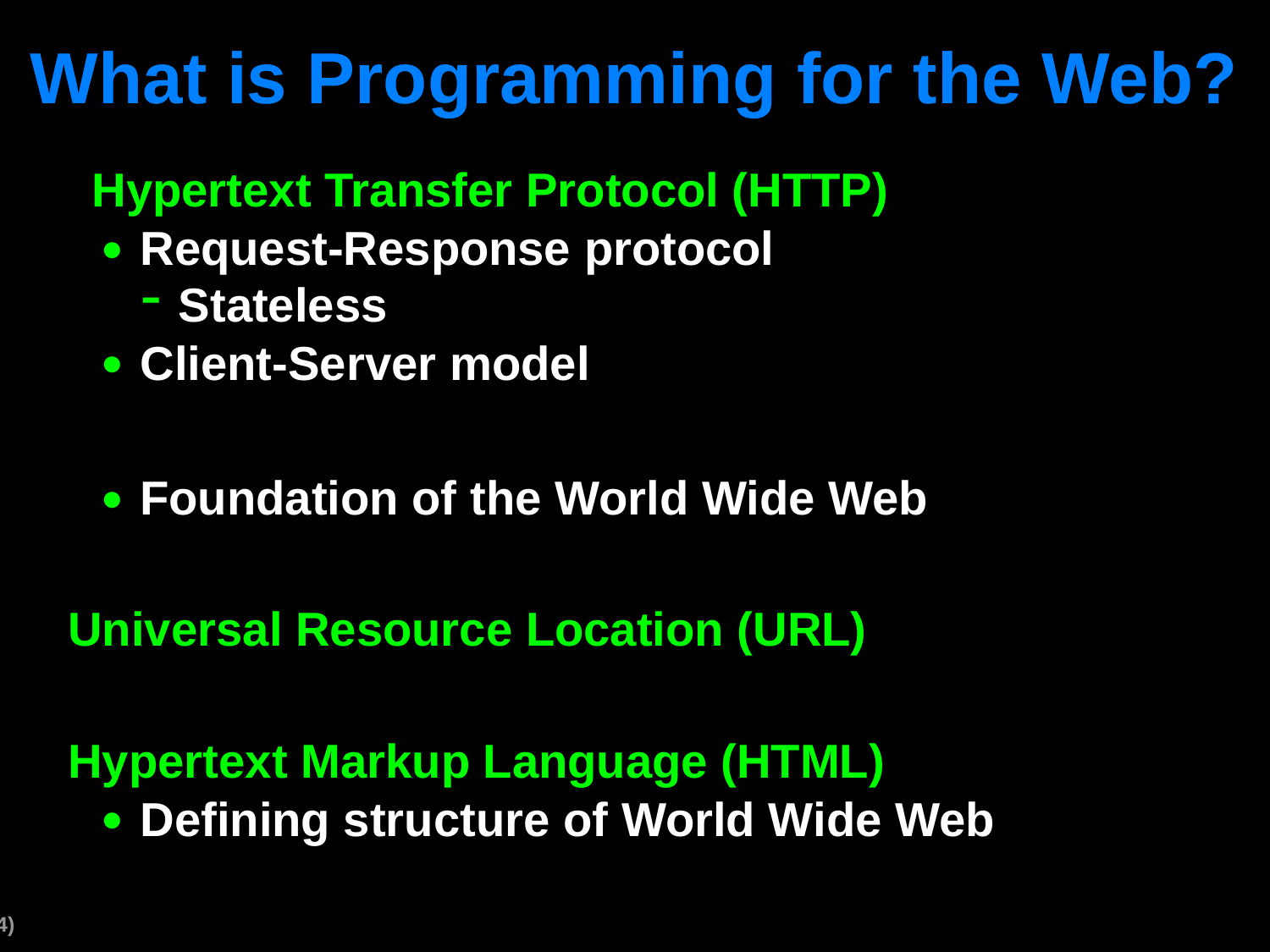

# What is Programming for the Web?
Hypertext Transfer Protocol (HTTP)
Request-Response protocol
Stateless
Client-Server model

Foundation of the World Wide Web

Universal Resource Location (URL)

Hypertext Markup Language (HTML)
Defining structure of World Wide Web